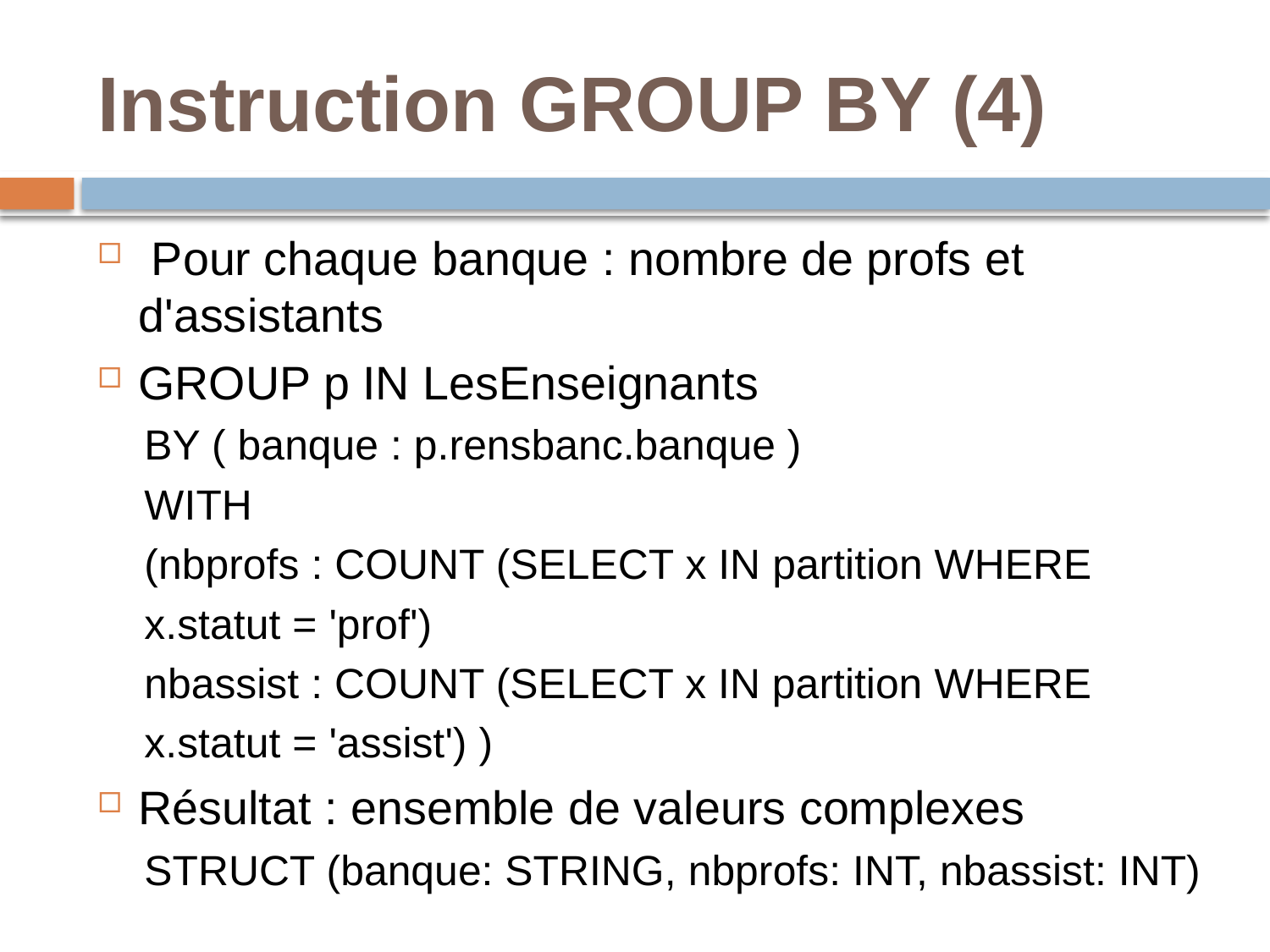

# Instruction GROUP BY (4)
 Pour chaque banque : nombre de profs et d'assistants
GROUP p IN LesEnseignants
BY ( banque : p.rensbanc.banque )
WITH
(nbprofs : COUNT (SELECT x IN partition WHERE
x.statut = 'prof')
nbassist : COUNT (SELECT x IN partition WHERE
x.statut = 'assist') )
Résultat : ensemble de valeurs complexes
STRUCT (banque: STRING, nbprofs: INT, nbassist: INT)